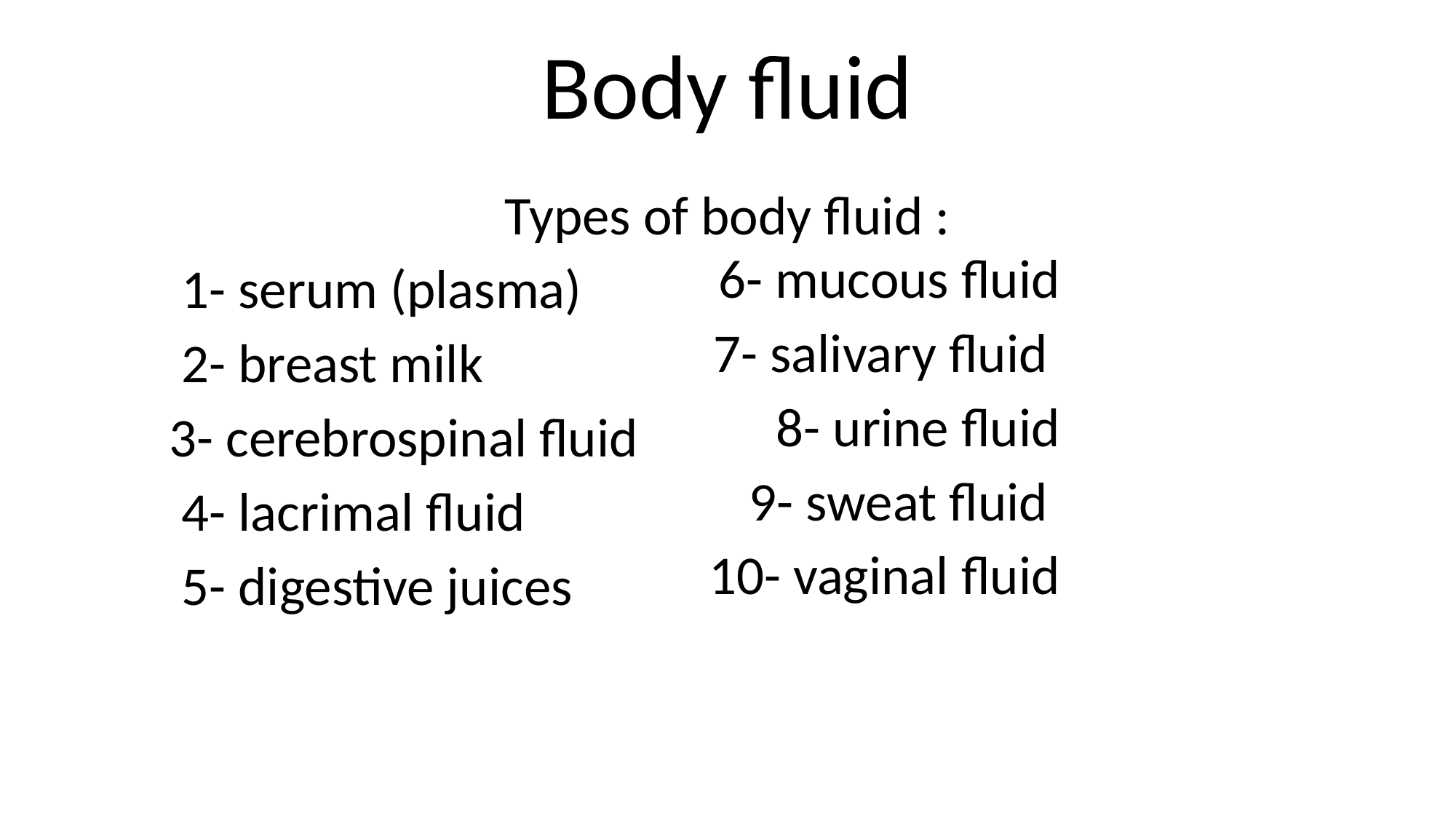

# Body fluid
Types of body fluid :
 1- serum (plasma)
 2- breast milk
3- cerebrospinal fluid
 4- lacrimal fluid
 5- digestive juices

6- mucous fluid
7- salivary fluid
8- urine fluid
 9- sweat fluid
10- vaginal fluid